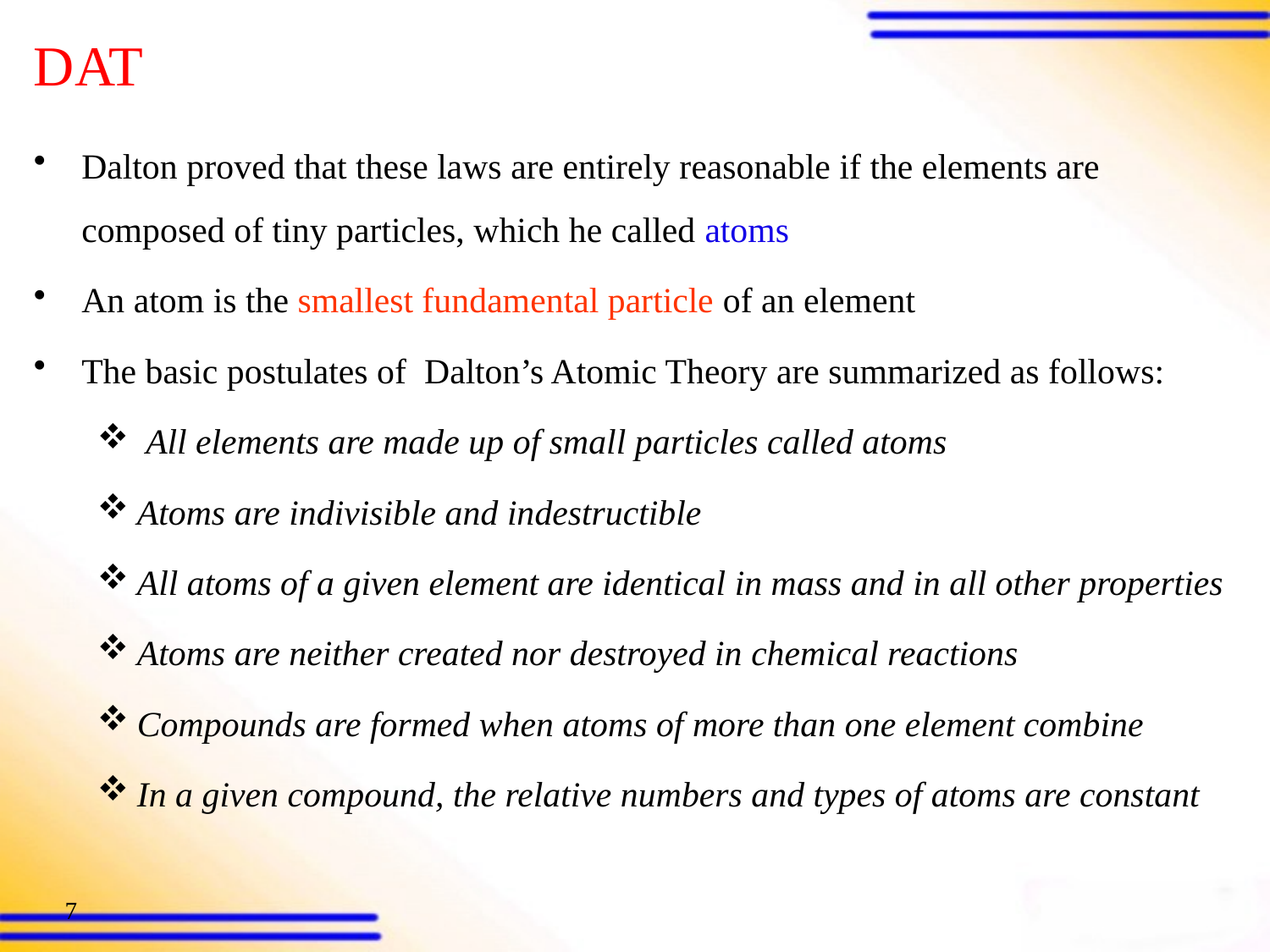

# DAT
Dalton proved that these laws are entirely reasonable if the elements are composed of tiny particles, which he called atoms
An atom is the smallest fundamental particle of an element
The basic postulates of  Dalton’s Atomic Theory are summarized as follows:
 All elements are made up of small particles called atoms
Atoms are indivisible and indestructible
All atoms of a given element are identical in mass and in all other properties
Atoms are neither created nor destroyed in chemical reactions
Compounds are formed when atoms of more than one element combine
In a given compound, the relative numbers and types of atoms are constant